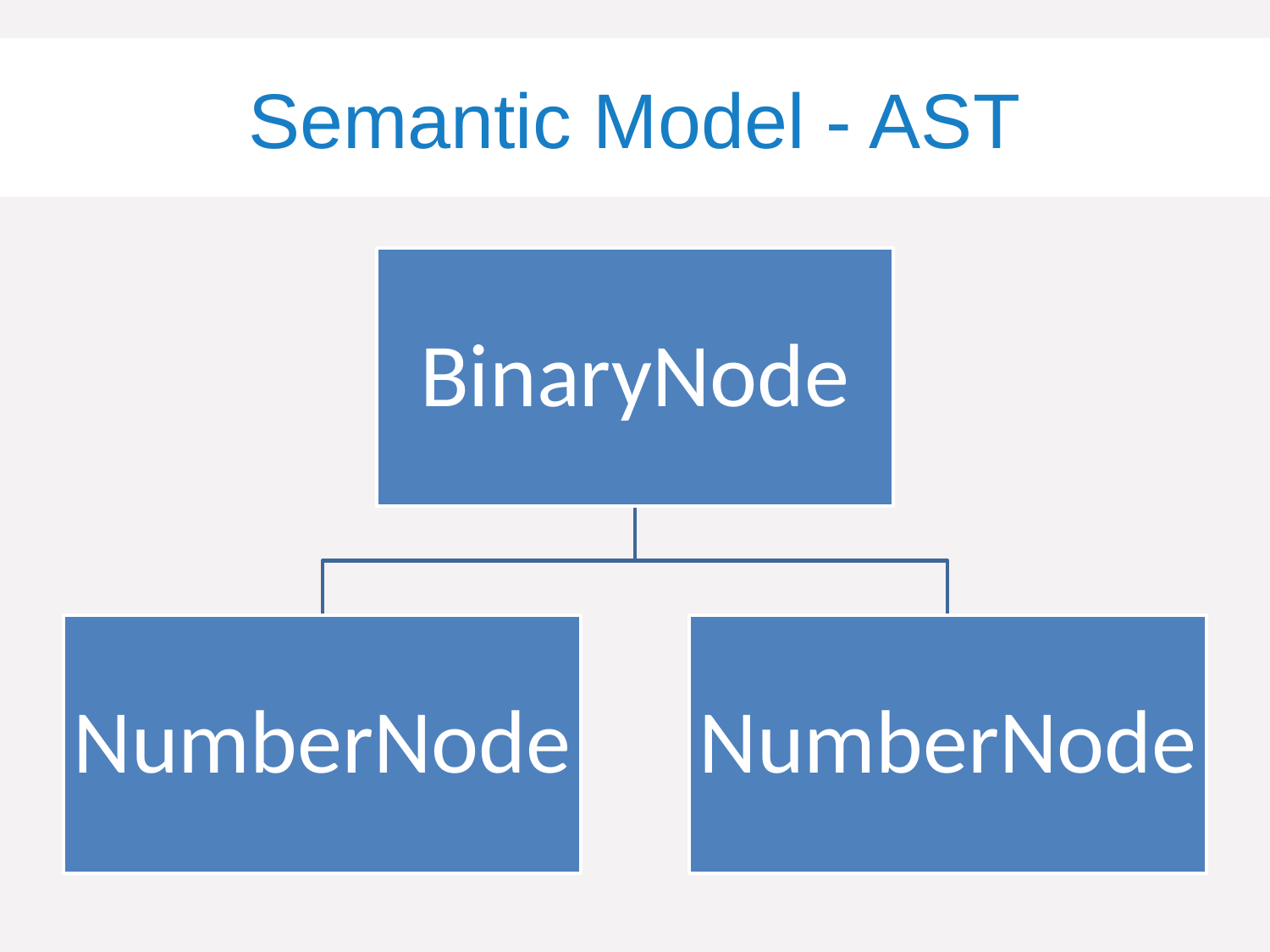

# Semantic Model - AST
BinaryNode
NumberNode
NumberNode